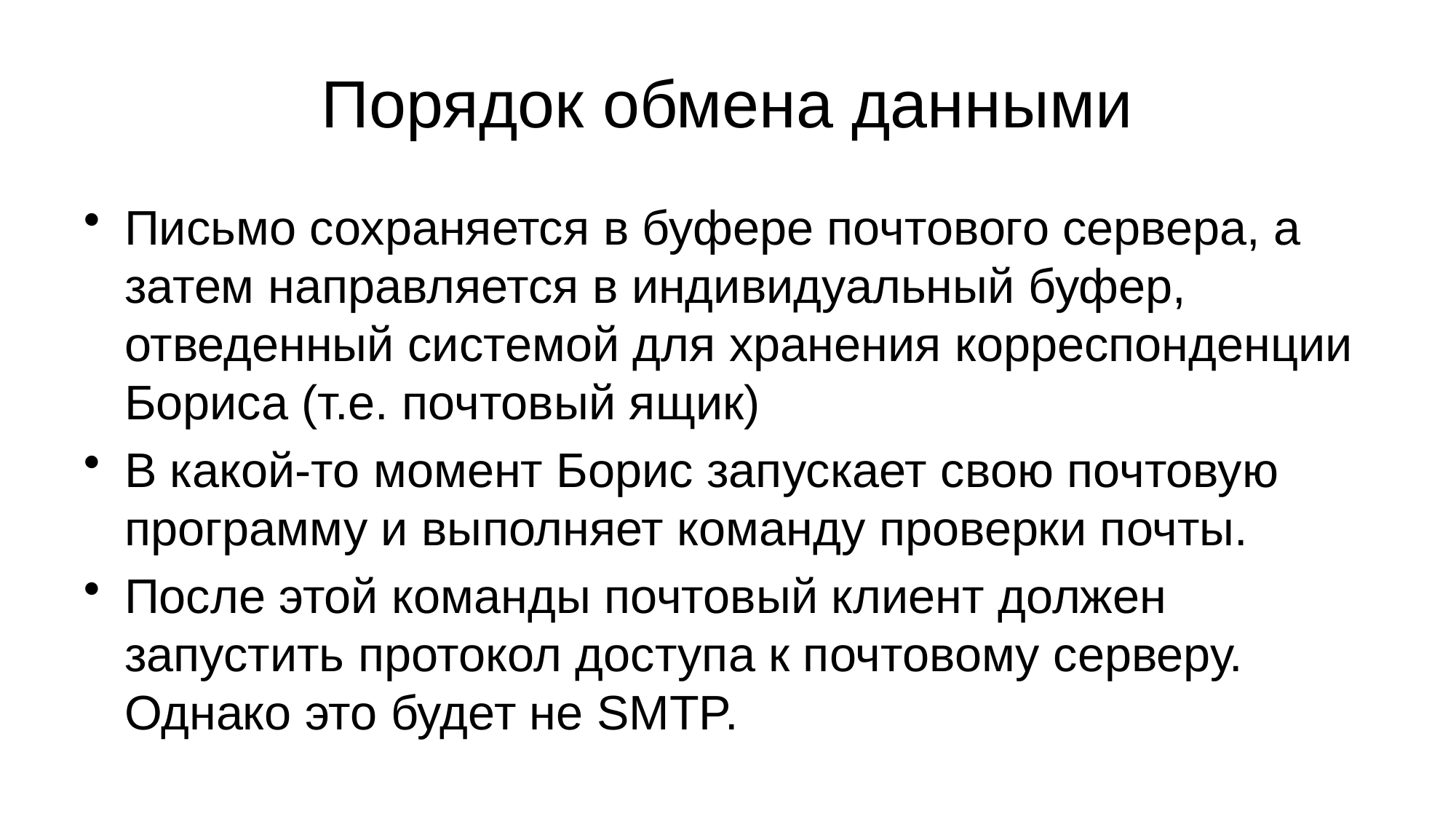

# Порядок обмена данными
Письмо сохраняется в буфере почтового сервера, а затем направляется в индивидуальный буфер, отведенный системой для хранения корреспонденции Бориса (т.е. почтовый ящик)
В какой-то момент Борис запускает свою почтовую программу и выполняет команду проверки почты.
После этой команды почтовый клиент должен запустить протокол доступа к почтовому серверу. Однако это будет не SMTP.